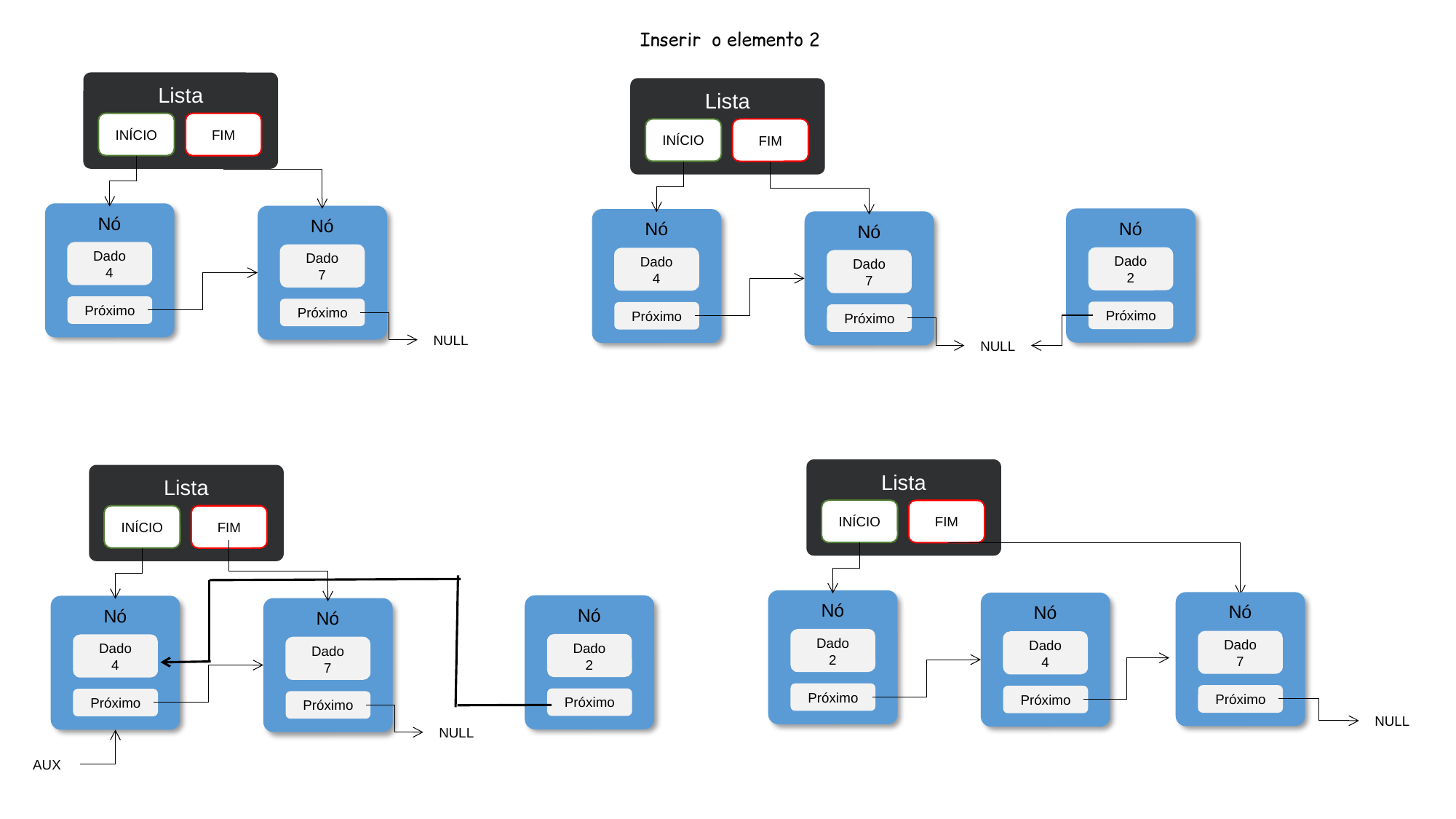

Inserir  o elemento 2

Lista

INÍCIO

FIM

Lista

INÍCIO

FIM

Nó

Dado
4

Próximo

Nó

Dado
7

Próximo

Nó

Dado
2

Próximo

Nó

Dado
4

Próximo

Nó

Dado
7

Próximo
NULL
NULL

Lista

INÍCIO

FIM

Lista

INÍCIO

FIM

Nó

Dado
2

Próximo

Nó

Dado
7

Próximo

Nó

Dado
4

Próximo

Nó

Dado
2

Próximo

Nó

Dado
4

Próximo

Nó

Dado
7

Próximo
NULL
NULL
AUX